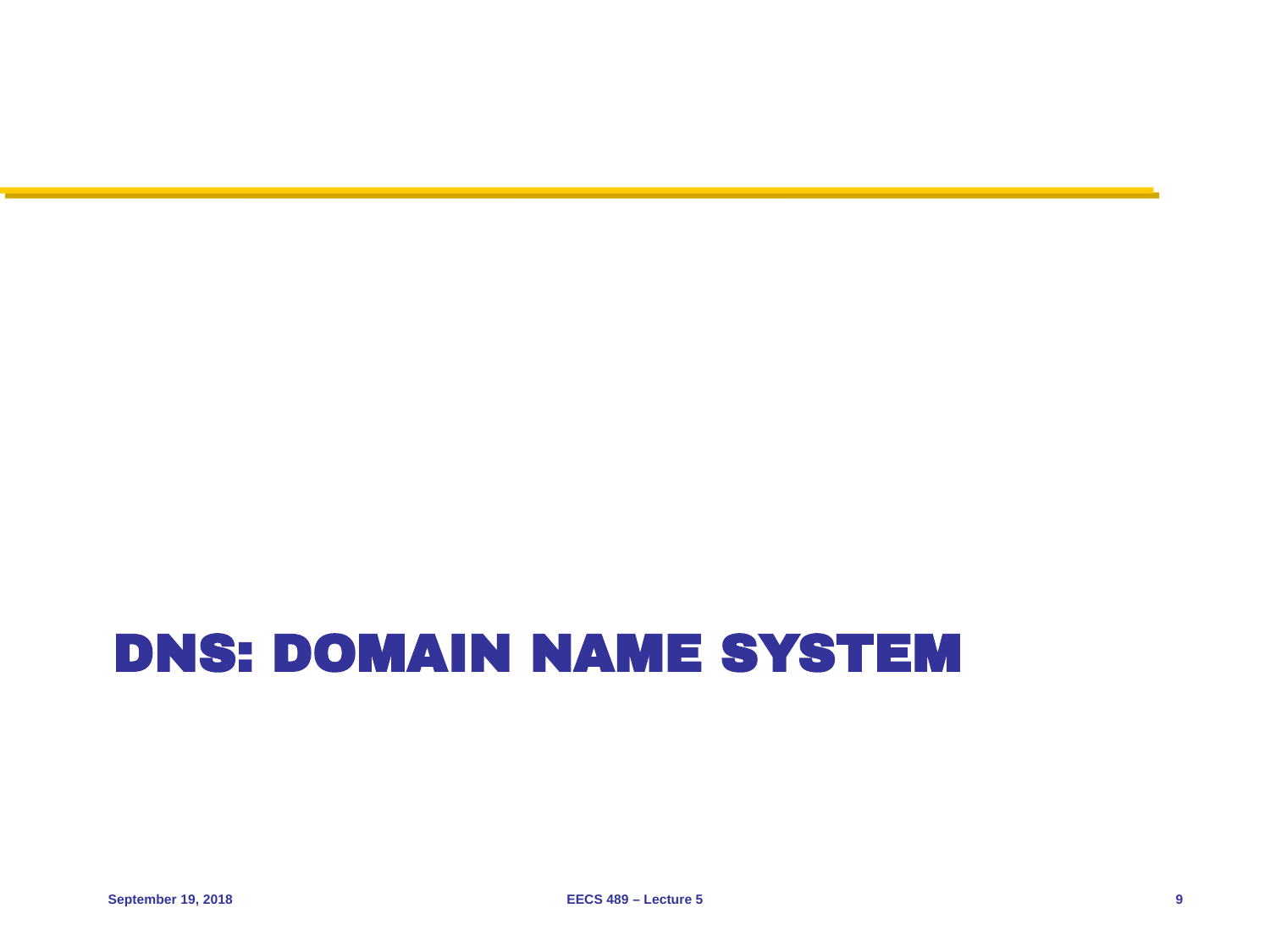

# DNS: Domain name system
September 19, 2018
EECS 489 – Lecture 5
9